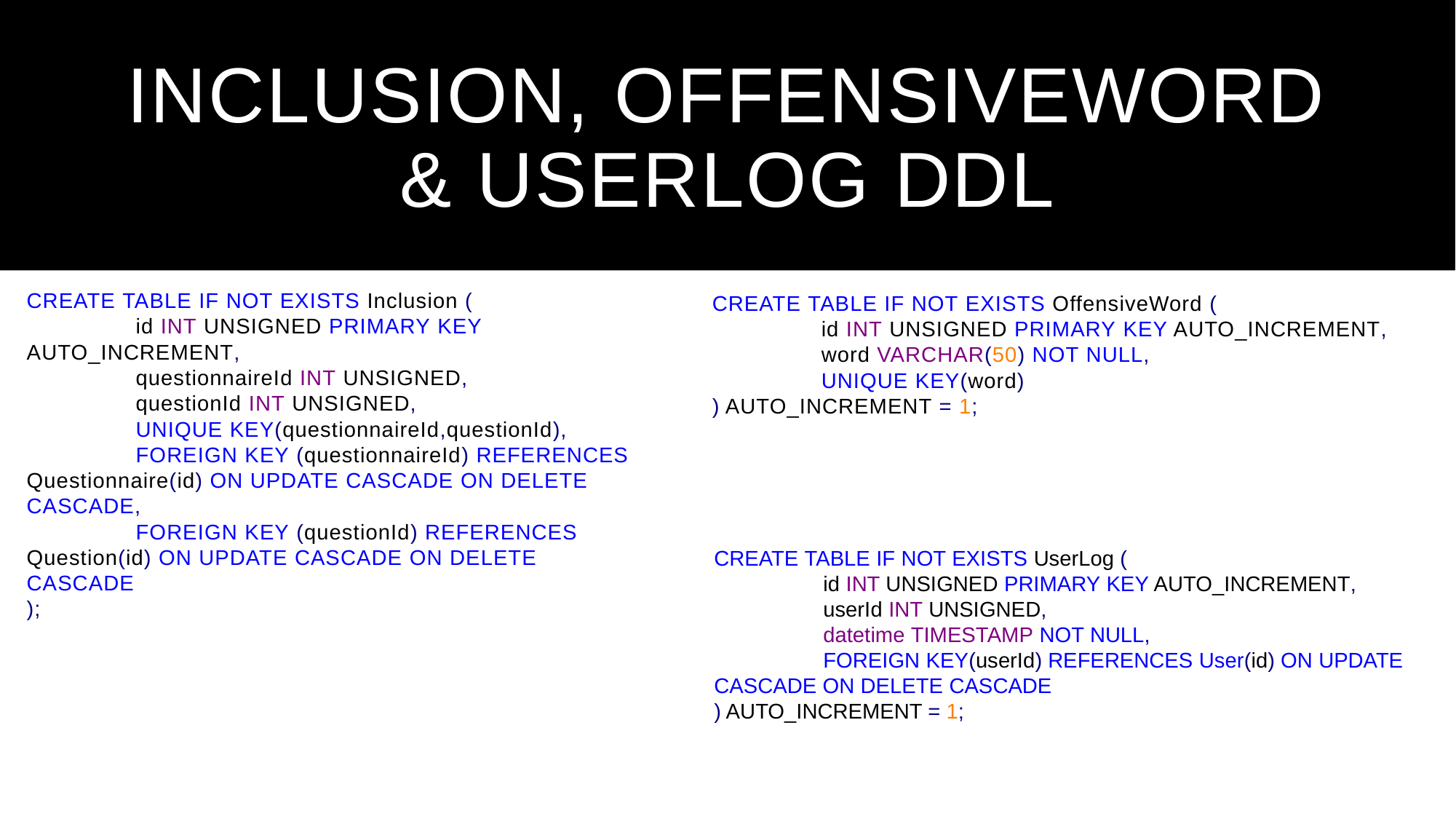

# Inclusion, offensiveword & userlog ddl
CREATE TABLE IF NOT EXISTS Inclusion (
	id INT UNSIGNED PRIMARY KEY AUTO_INCREMENT,
	questionnaireId INT UNSIGNED,
	questionId INT UNSIGNED,
	UNIQUE KEY(questionnaireId,questionId),
	FOREIGN KEY (questionnaireId) REFERENCES Questionnaire(id) ON UPDATE CASCADE ON DELETE CASCADE,
	FOREIGN KEY (questionId) REFERENCES Question(id) ON UPDATE CASCADE ON DELETE CASCADE
);
CREATE TABLE IF NOT EXISTS OffensiveWord (
	id INT UNSIGNED PRIMARY KEY AUTO_INCREMENT,
	word VARCHAR(50) NOT NULL,
	UNIQUE KEY(word)
) AUTO_INCREMENT = 1;
CREATE TABLE IF NOT EXISTS UserLog (
	id INT UNSIGNED PRIMARY KEY AUTO_INCREMENT,
	userId INT UNSIGNED,
	datetime TIMESTAMP NOT NULL,
	FOREIGN KEY(userId) REFERENCES User(id) ON UPDATE CASCADE ON DELETE CASCADE
) AUTO_INCREMENT = 1;